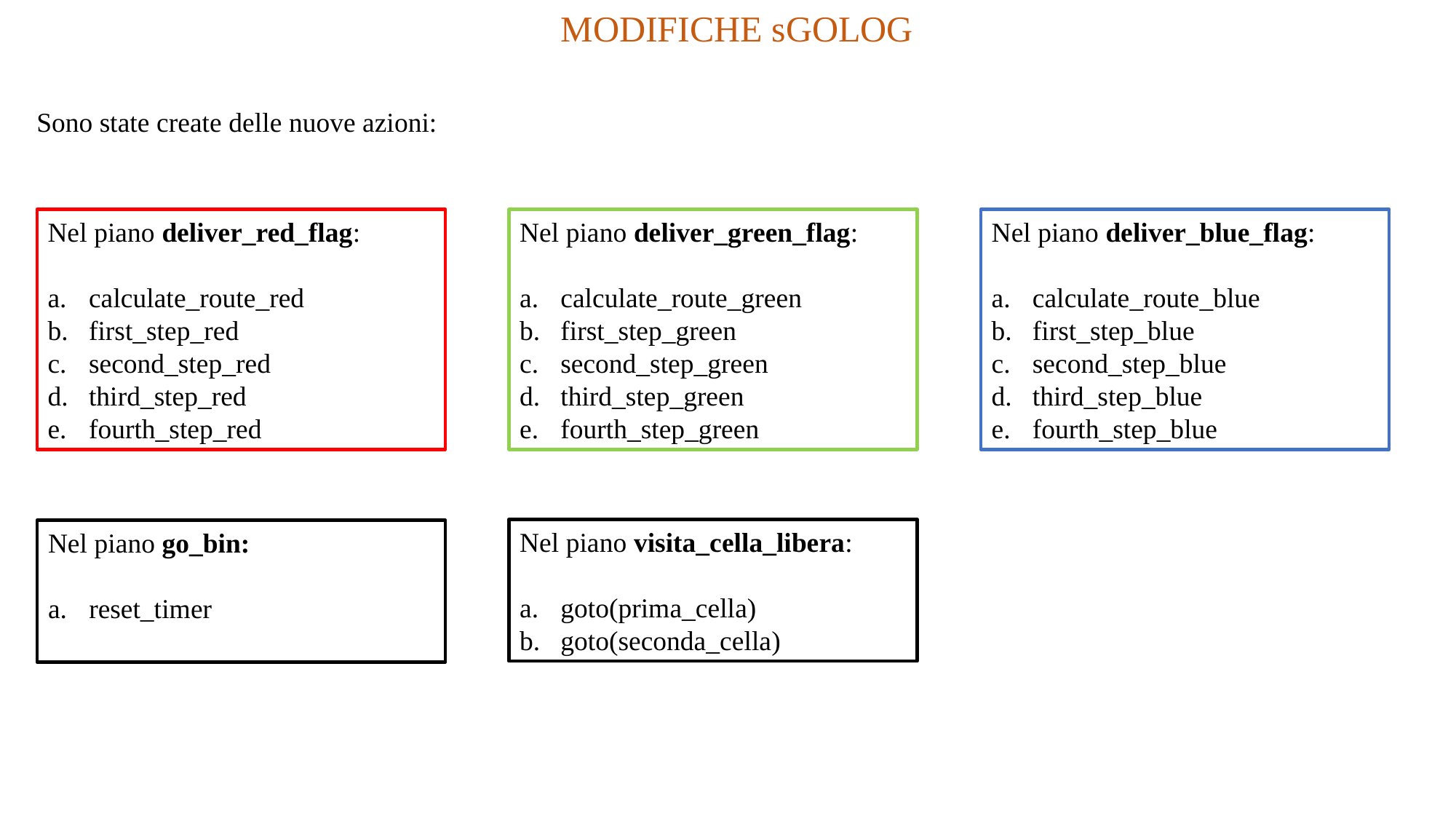

MODIFICHE sGOLOG
Sono state create delle nuove azioni:
Nel piano deliver_red_flag:

calculate_route_red
first_step_red
second_step_red
third_step_red
fourth_step_red
Nel piano deliver_green_flag:

calculate_route_green
first_step_green
second_step_green
third_step_green
fourth_step_green
Nel piano deliver_blue_flag:

calculate_route_blue
first_step_blue
second_step_blue
third_step_blue
fourth_step_blue
Nel piano visita_cella_libera:

goto(prima_cella)
goto(seconda_cella)
Nel piano go_bin:

reset_timer